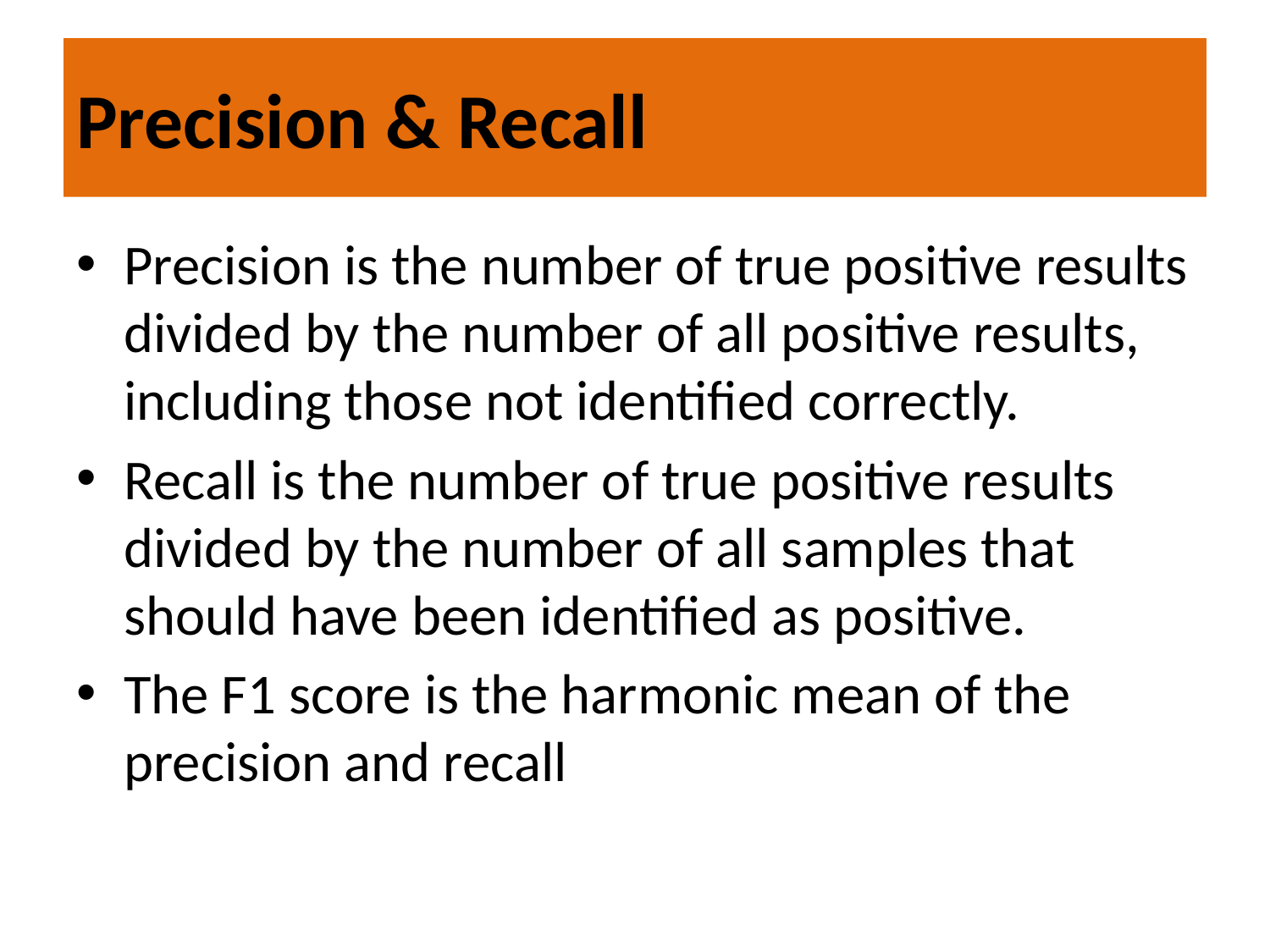

# Precision & Recall
Precision is the number of true positive results divided by the number of all positive results, including those not identified correctly.
Recall is the number of true positive results divided by the number of all samples that should have been identified as positive.
The F1 score is the harmonic mean of the precision and recall